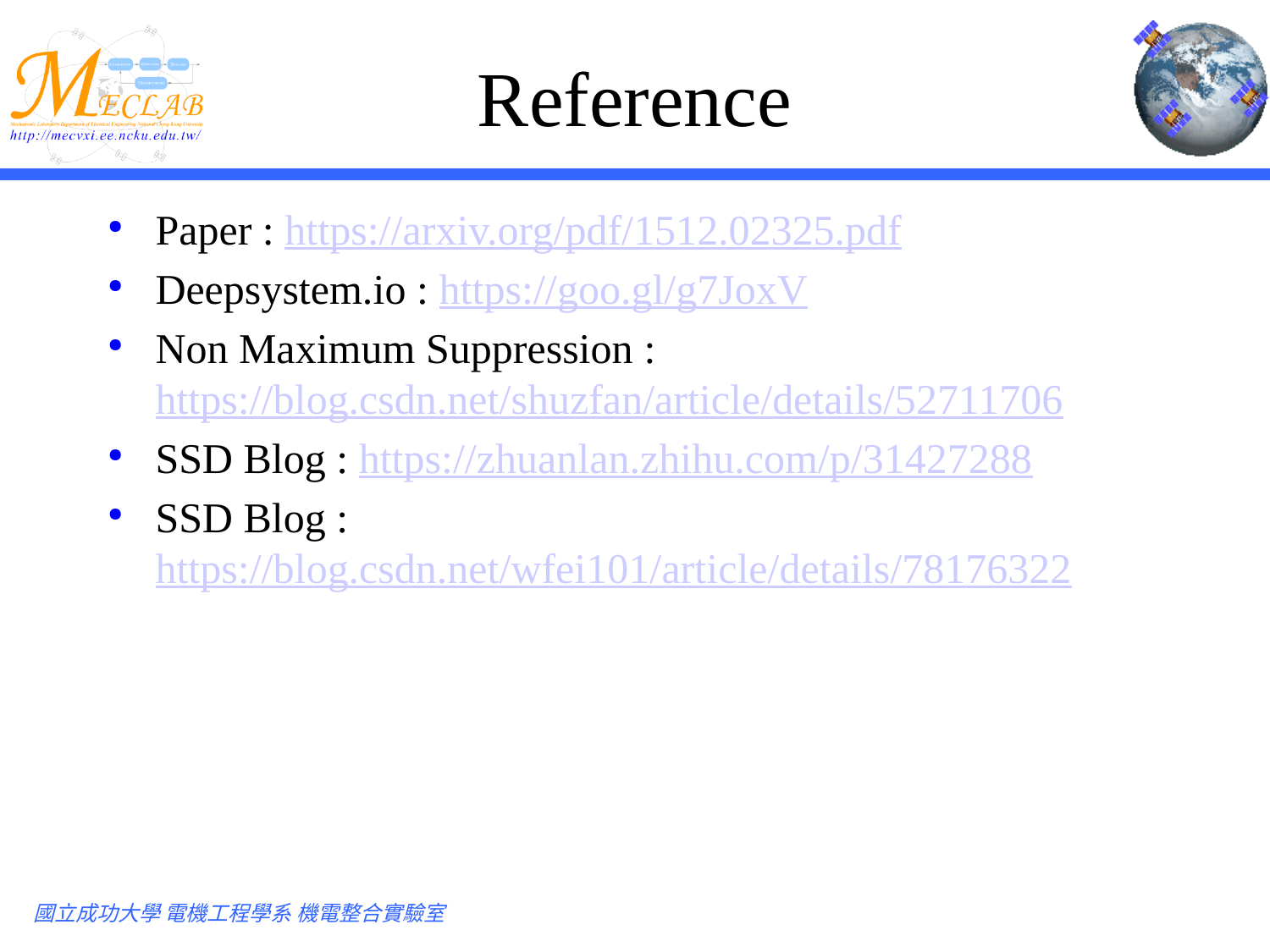

Reference
Paper : https://arxiv.org/pdf/1512.02325.pdf
Deepsystem.io : https://goo.gl/g7JoxV
Non Maximum Suppression : https://blog.csdn.net/shuzfan/article/details/52711706
SSD Blog : https://zhuanlan.zhihu.com/p/31427288
SSD Blog : https://blog.csdn.net/wfei101/article/details/78176322